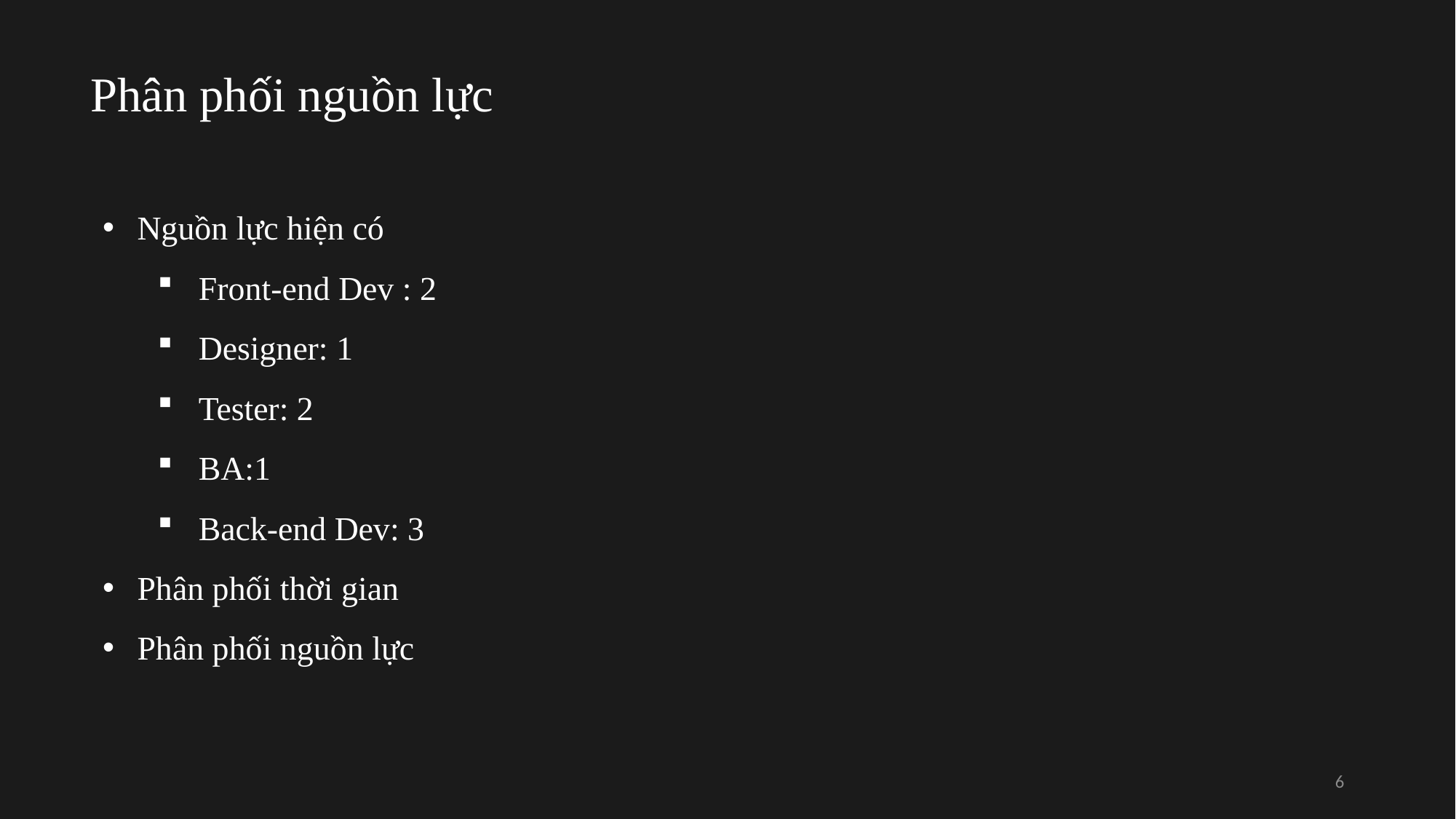

# Phân phối nguồn lực
Nguồn lực hiện có
Front-end Dev : 2
Designer: 1
Tester: 2
BA:1
Back-end Dev: 3
Phân phối thời gian
Phân phối nguồn lực
6